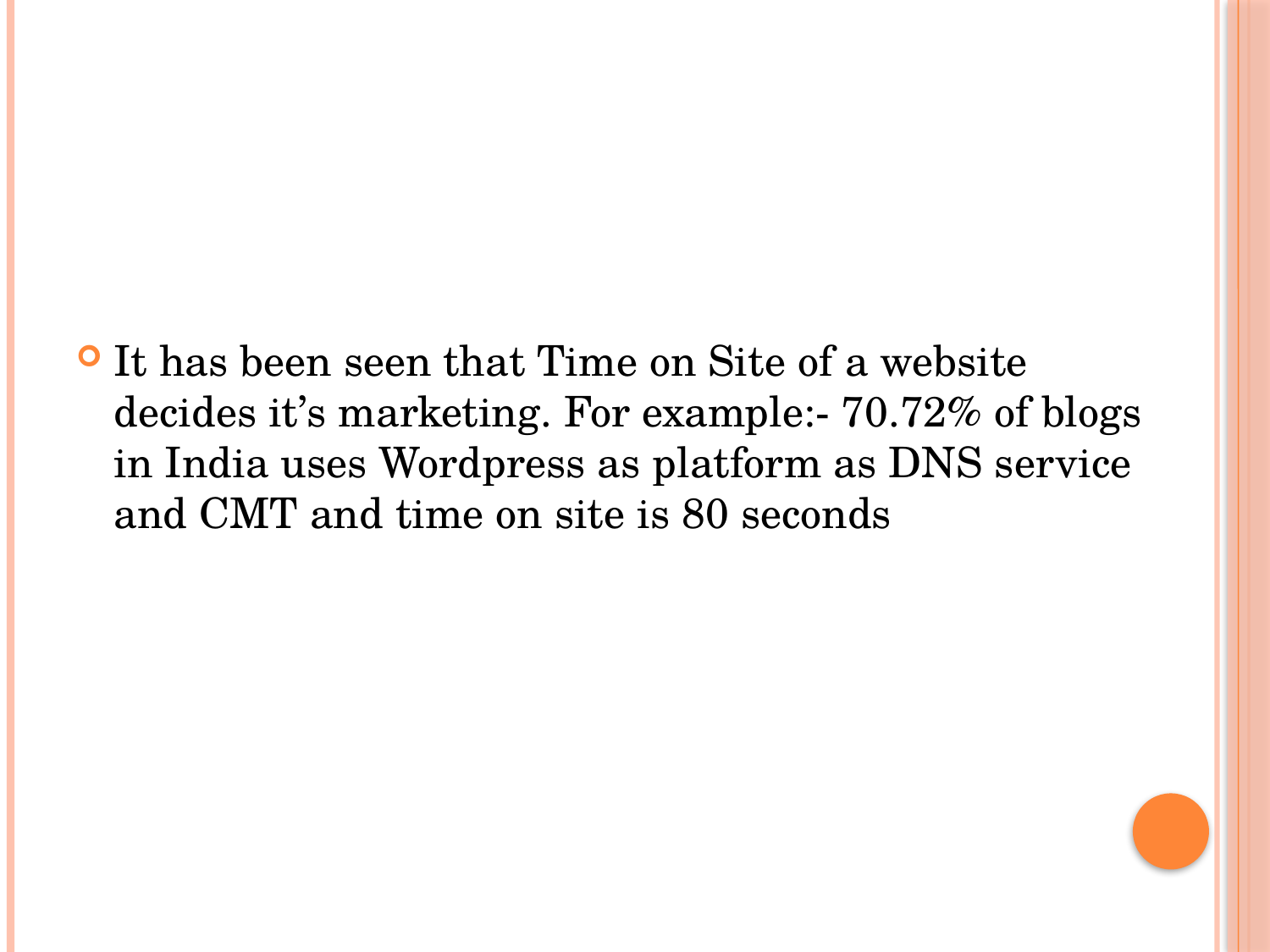

It has been seen that Time on Site of a website decides it’s marketing. For example:- 70.72% of blogs in India uses Wordpress as platform as DNS service and CMT and time on site is 80 seconds